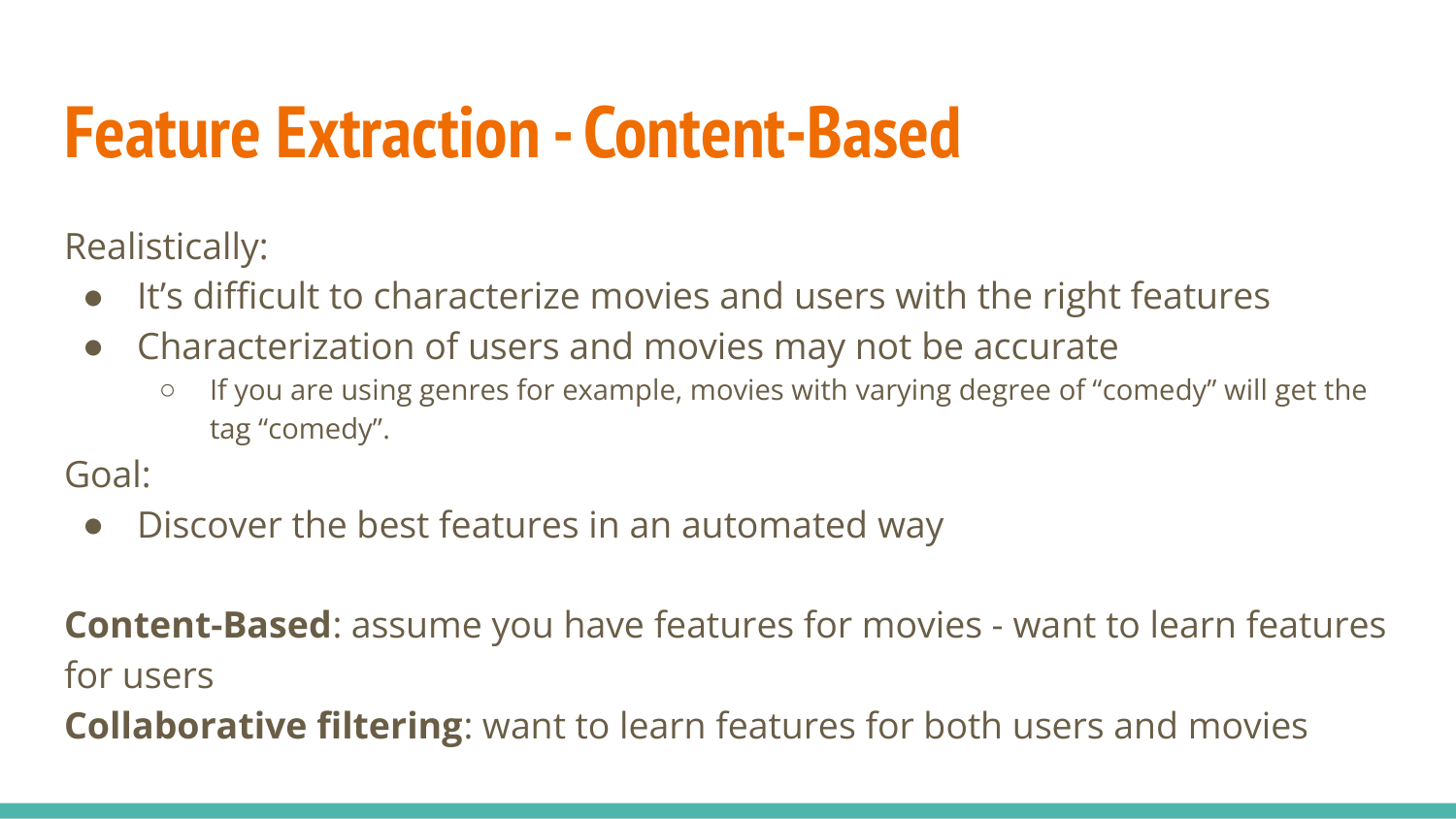

# Feature Extraction - Content-Based
Realistically:
It’s difficult to characterize movies and users with the right features
Characterization of users and movies may not be accurate
If you are using genres for example, movies with varying degree of “comedy” will get the tag “comedy”.
Goal:
Discover the best features in an automated way

Content-Based: assume you have features for movies - want to learn features for users
Collaborative filtering: want to learn features for both users and movies